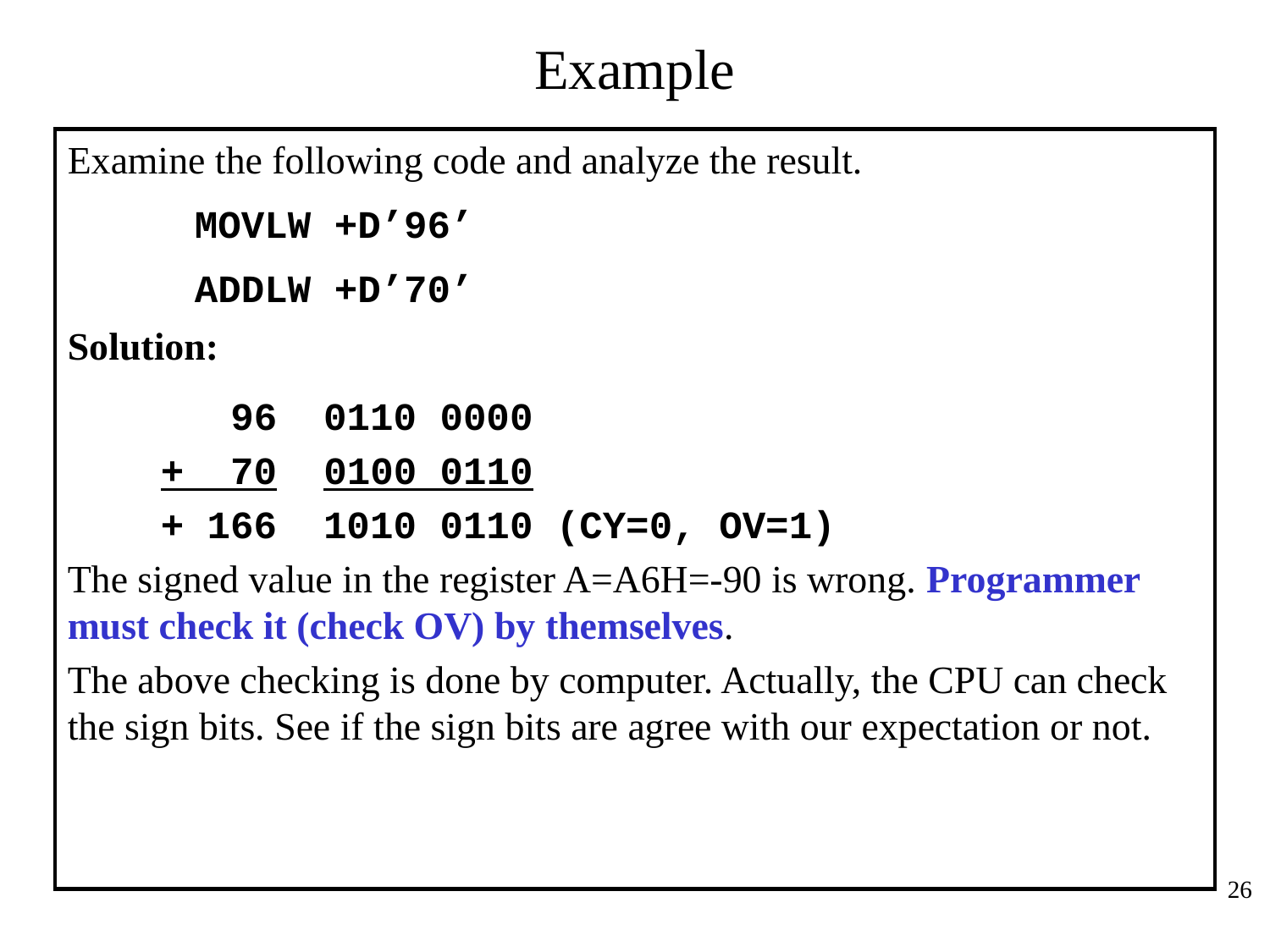

# Example
Examine the following code and analyze the result.
	MOVLW +D’96’
 	ADDLW +D’70’
Solution:
       96  0110 0000
    +  70  0100 0110
    + 166  1010 0110 (CY=0, OV=1)
The signed value in the register A=A6H=-90 is wrong. Programmer must check it (check OV) by themselves.
The above checking is done by computer. Actually, the CPU can check the sign bits. See if the sign bits are agree with our expectation or not.
26